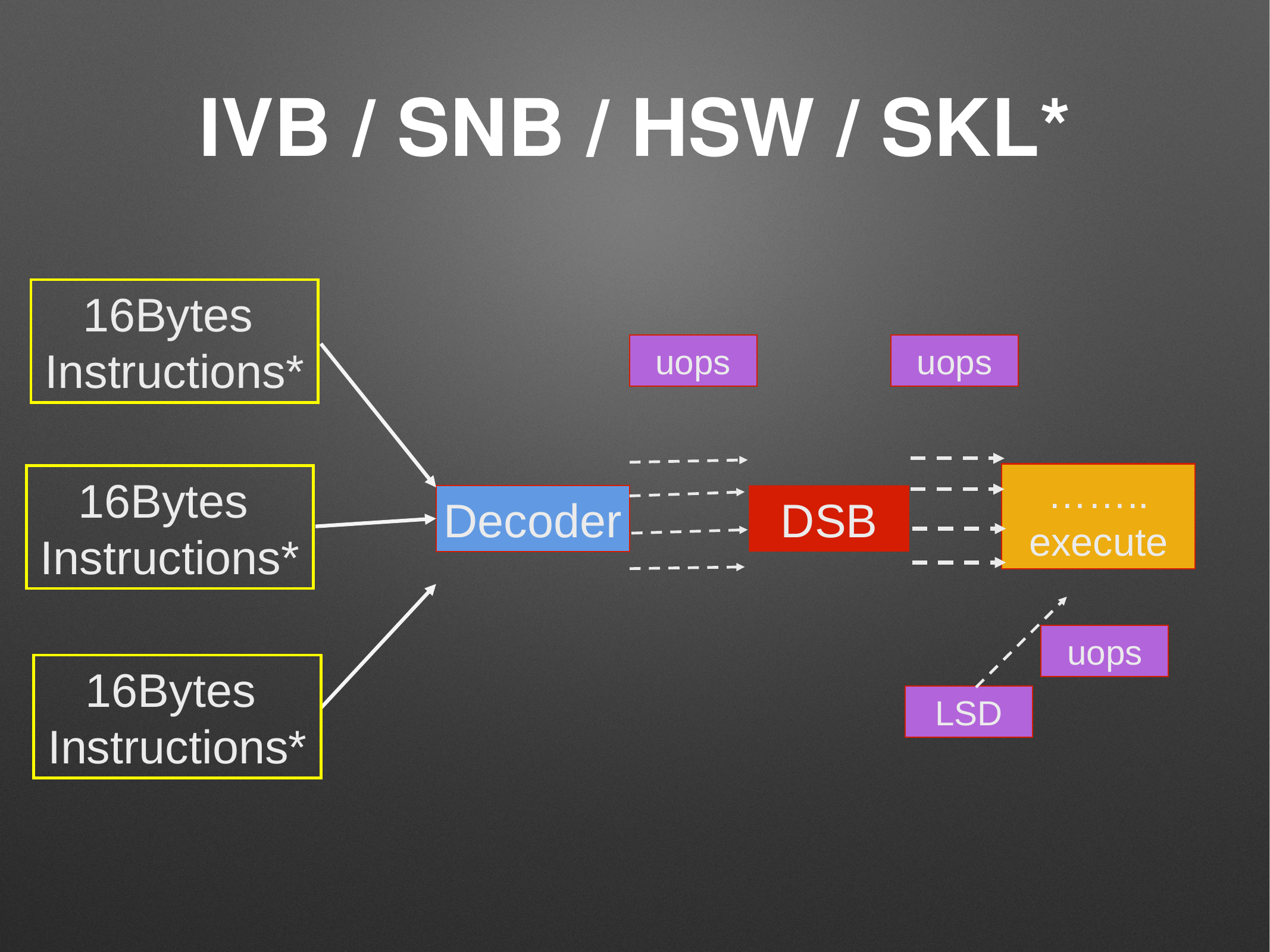

# IVB / SNB / HSW / SKL*
16Bytes
Instructions*
uops
uops
Decoder
……..
execute
DSB
16Bytes
Instructions*
uops
16Bytes
Instructions*
LSD